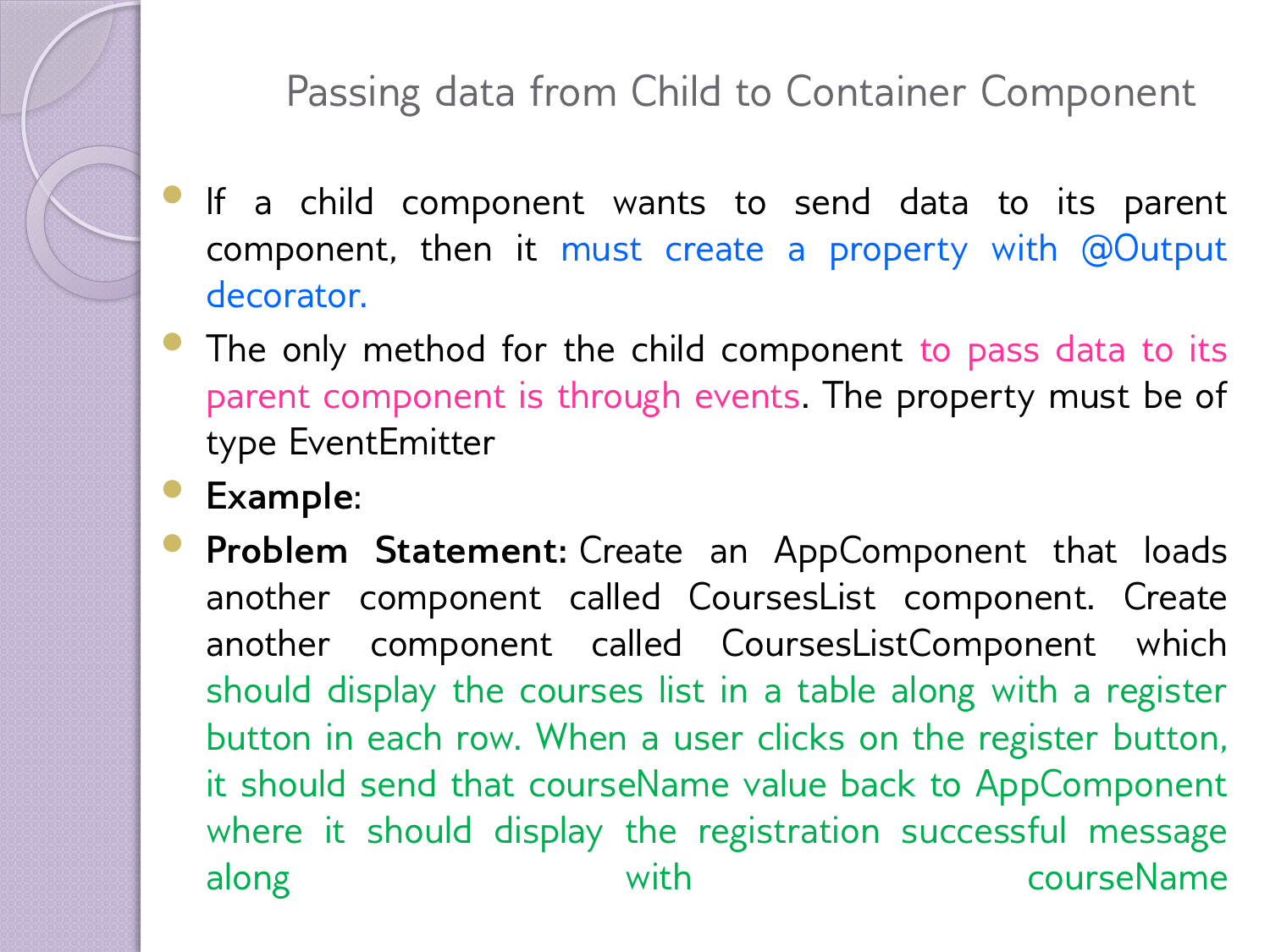

# Passing data from Child to Container Component
If a child component wants to send data to its parent component, then it must create a property with @Output decorator.
The only method for the child component to pass data to its parent component is through events. The property must be of type EventEmitter
Example:
Problem Statement: Create an AppComponent that loads another component called CoursesList component. Create another component called CoursesListComponent which should display the courses list in a table along with a register button in each row. When a user clicks on the register button, it should send that courseName value back to AppComponent where it should display the registration successful message along with courseName